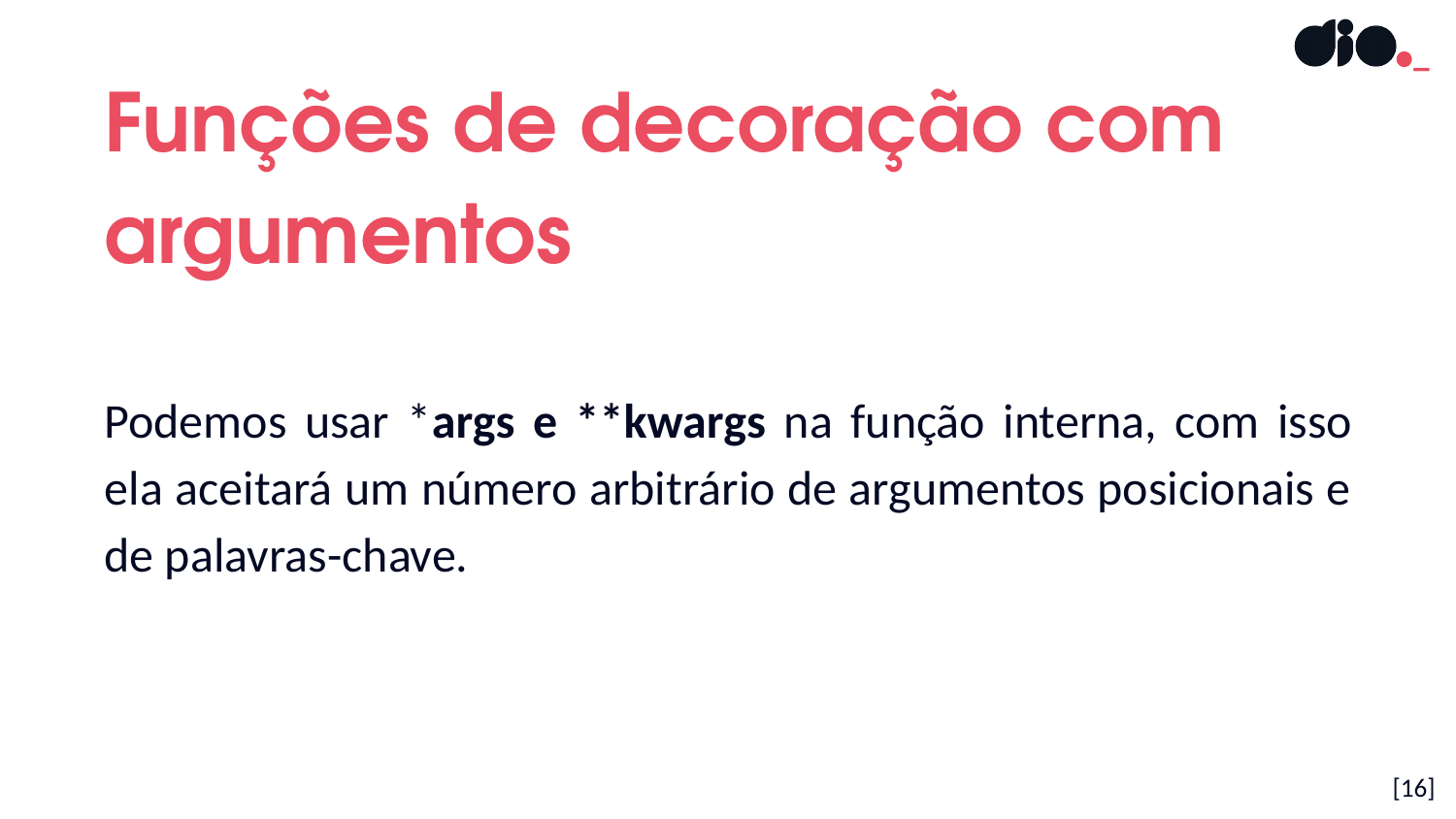

Funções de decoração com argumentos
Podemos usar *args e **kwargs na função interna, com isso ela aceitará um número arbitrário de argumentos posicionais e de palavras-chave.
[16]